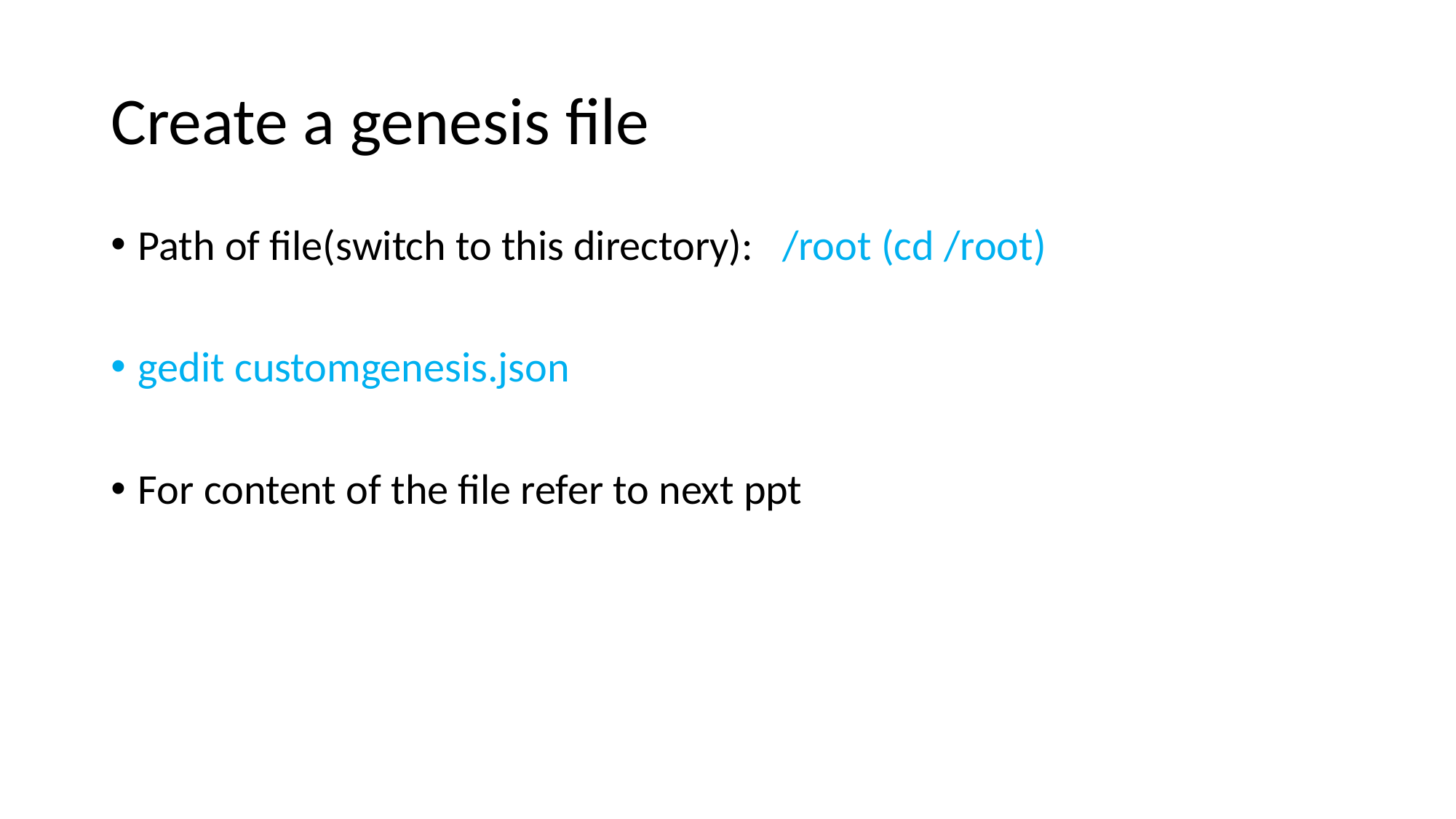

# Create a genesis file
Path of file(switch to this directory):   /root (cd /root)

gedit customgenesis.json

For content of the file refer to next ppt